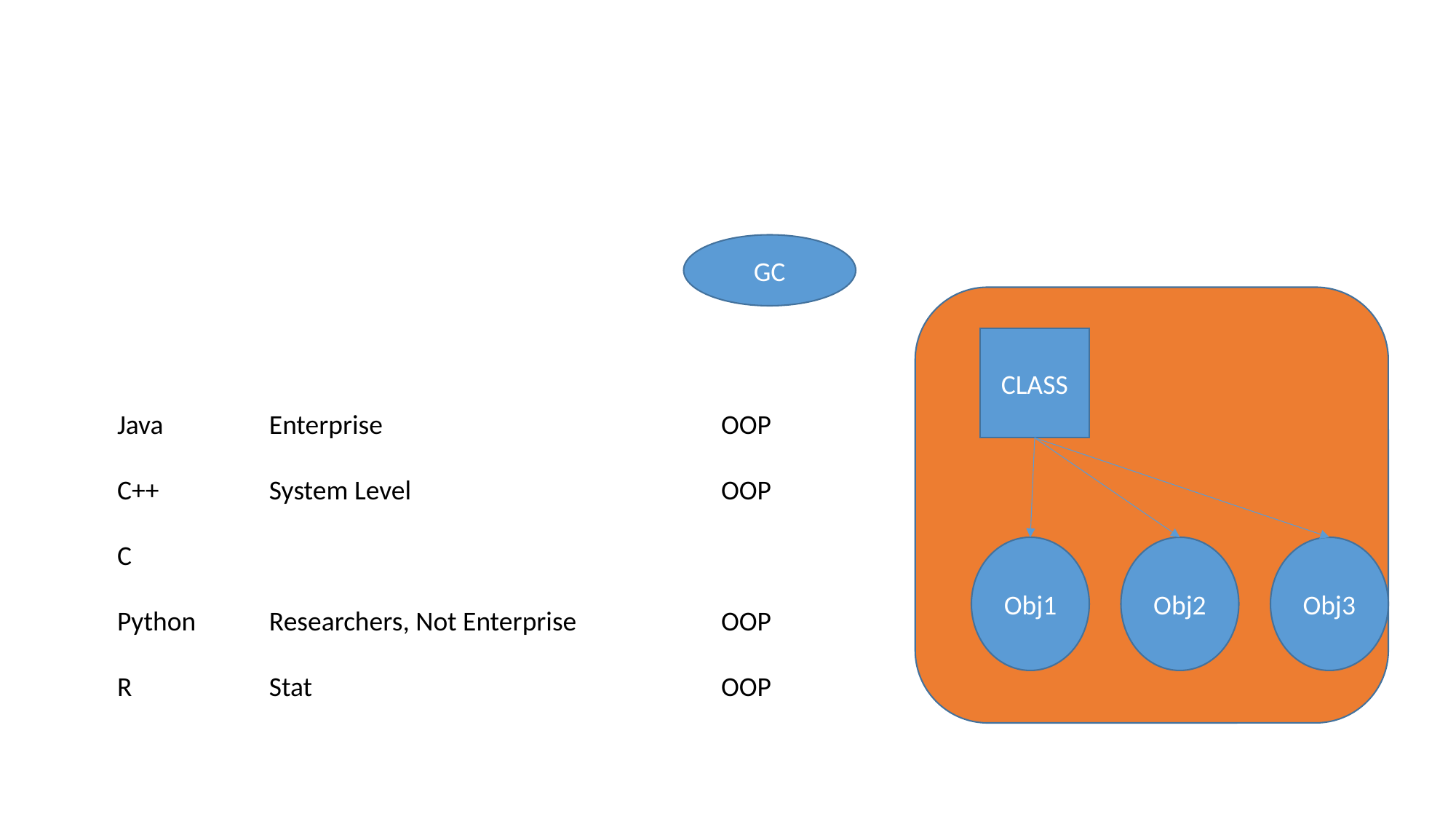

GC

CLASS
Java

C++

C

Python

R

Enterprise

System Level

Researchers, Not Enterprise

Stat

OOP

OOP

OOP

OOP

Obj1
Obj2
Obj3